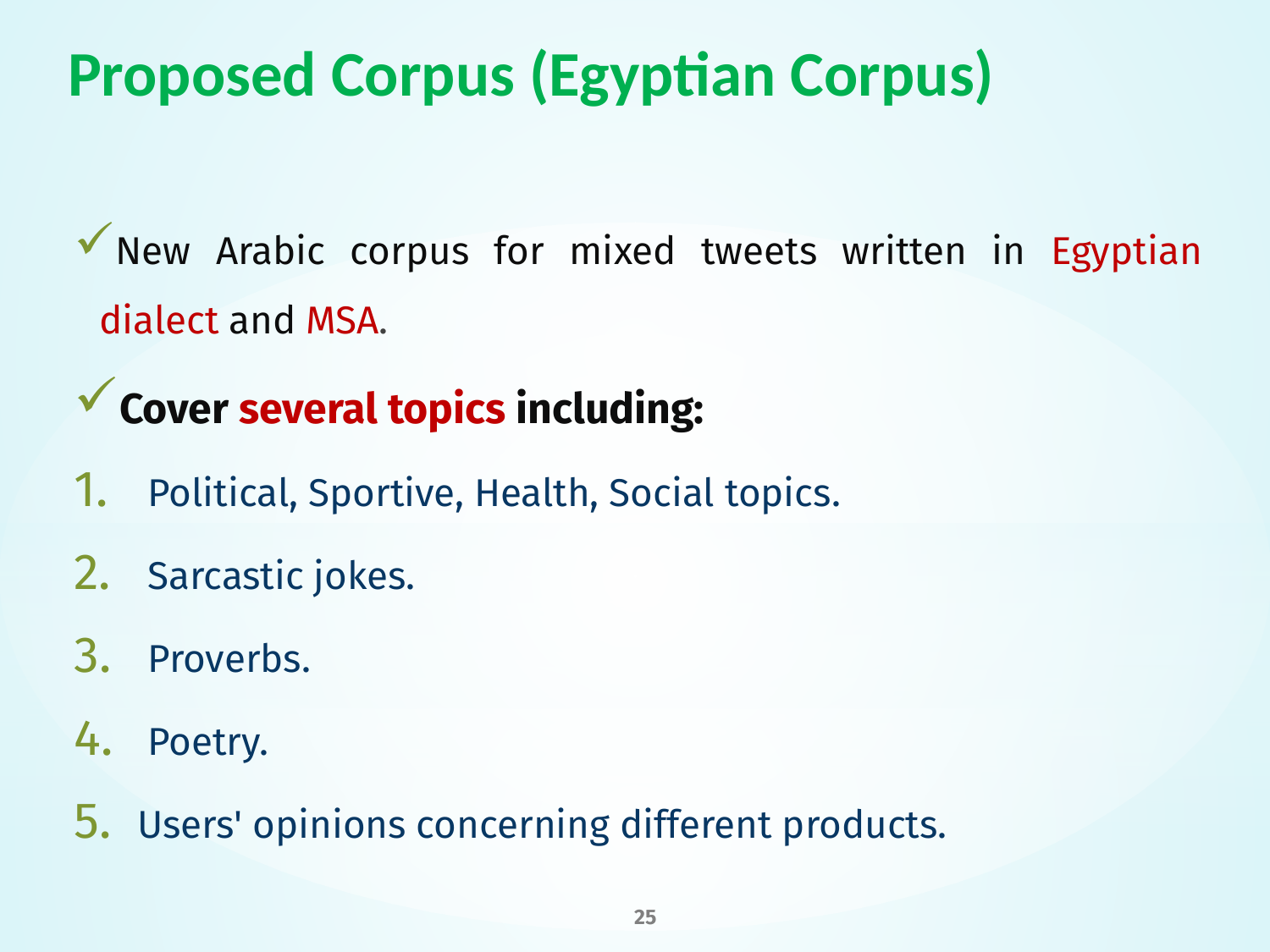

# Proposed Corpus (Egyptian Corpus)
New Arabic corpus for mixed tweets written in Egyptian dialect and MSA.
Cover several topics including:
 Political, Sportive, Health, Social topics.
 Sarcastic jokes.
 Proverbs.
 Poetry.
Users' opinions concerning different products.

25